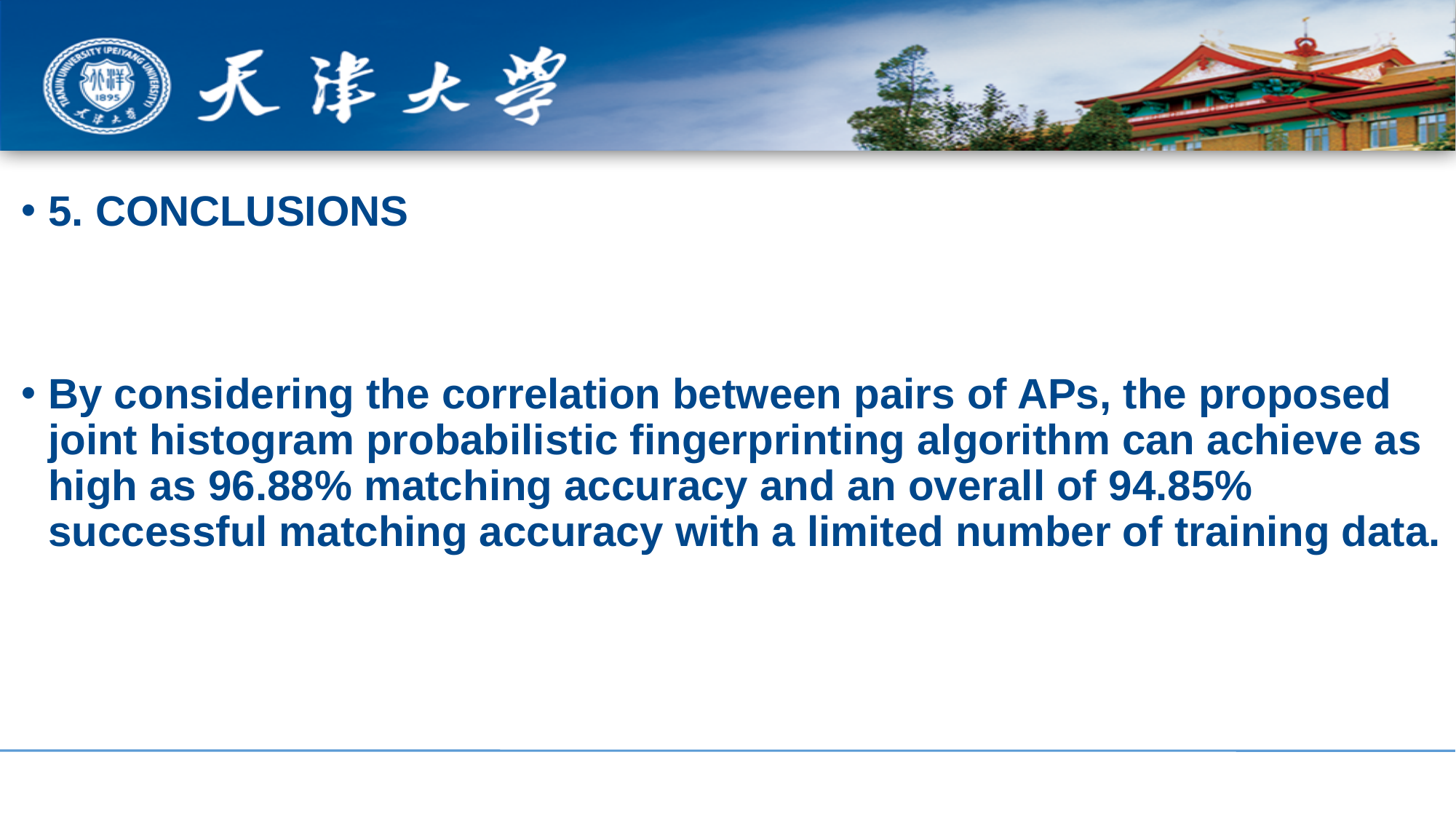

5. CONCLUSIONS

By considering the correlation between pairs of APs, the proposed joint histogram probabilistic fingerprinting algorithm can achieve as high as 96.88% matching accuracy and an overall of 94.85% successful matching accuracy with a limited number of training data.